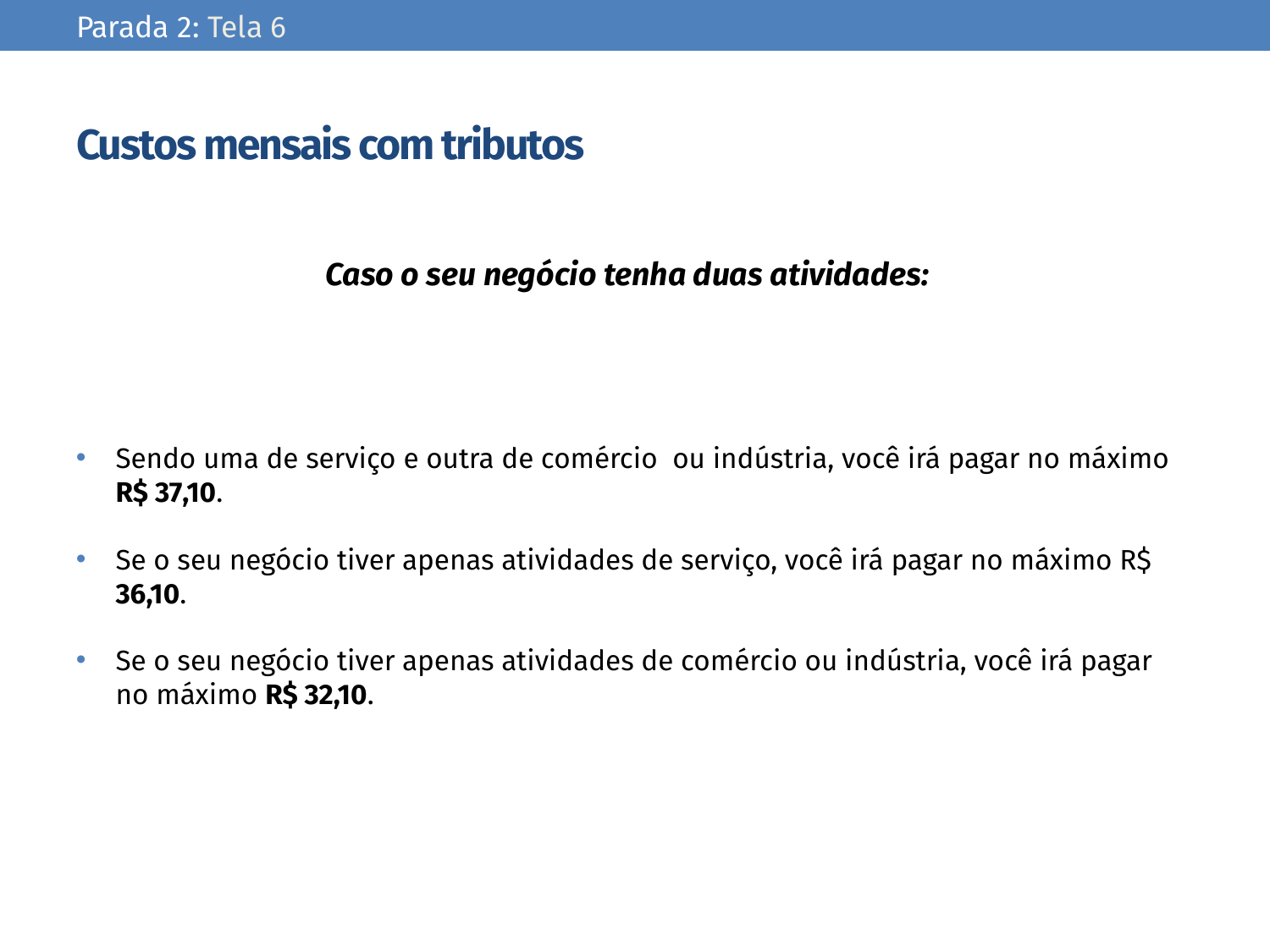

Parada 2: Tela 6
# Custos mensais com tributos
Caso o seu negócio tenha duas atividades:

Sendo uma de serviço e outra de comércio  ou indústria, você irá pagar no máximo R$ 37,10.

Se o seu negócio tiver apenas atividades de serviço, você irá pagar no máximo R$ 36,10.

Se o seu negócio tiver apenas atividades de comércio ou indústria, você irá pagar no máximo R$ 32,10.